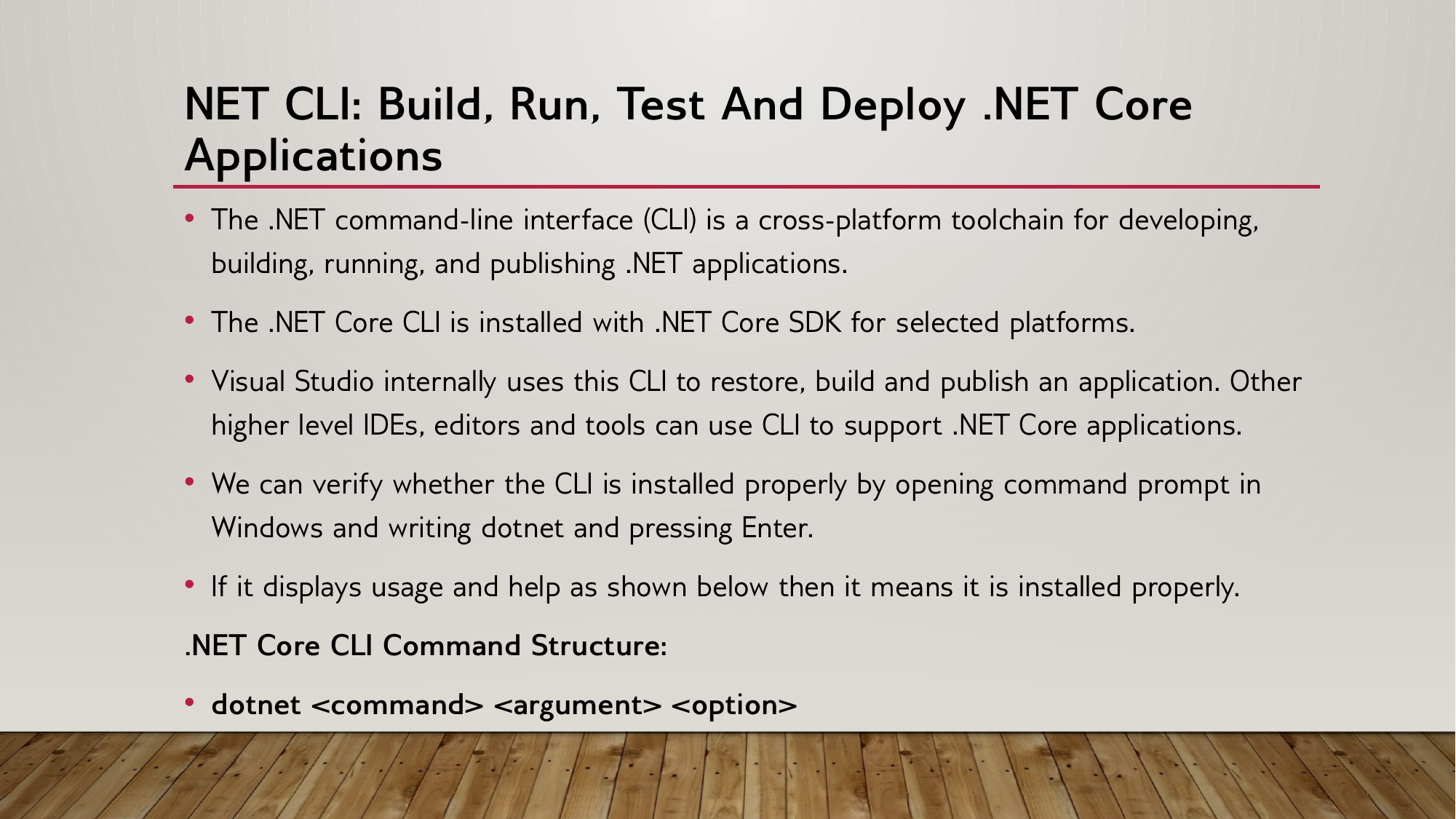

# NET CLI: Build, Run, Test And Deploy .NET Core Applications
The .NET command-line interface (CLI) is a cross-platform toolchain for developing, building, running, and publishing .NET applications.
The .NET Core CLI is installed with .NET Core SDK for selected platforms.
Visual Studio internally uses this CLI to restore, build and publish an application. Other higher level IDEs, editors and tools can use CLI to support .NET Core applications.
We can verify whether the CLI is installed properly by opening command prompt in Windows and writing dotnet and pressing Enter.
If it displays usage and help as shown below then it means it is installed properly.
.NET Core CLI Command Structure:
dotnet <command> <argument> <option>